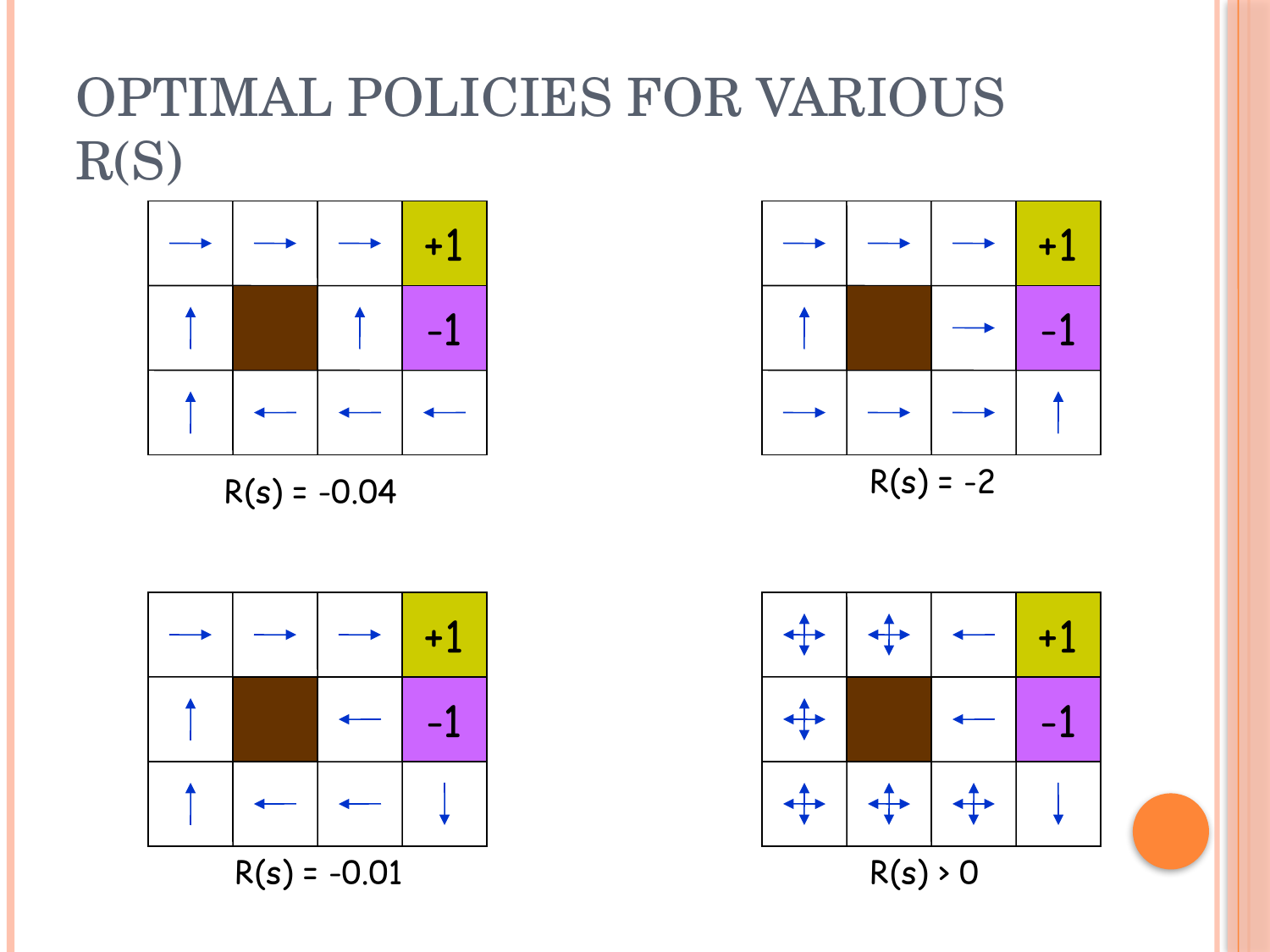

# Optimal Policies for Various R(s)

+1

-1

+1

-1

R(s) = -2
R(s) = -0.04

+1

-1

R(s) = -0.01

+1

-1

R(s) > 0